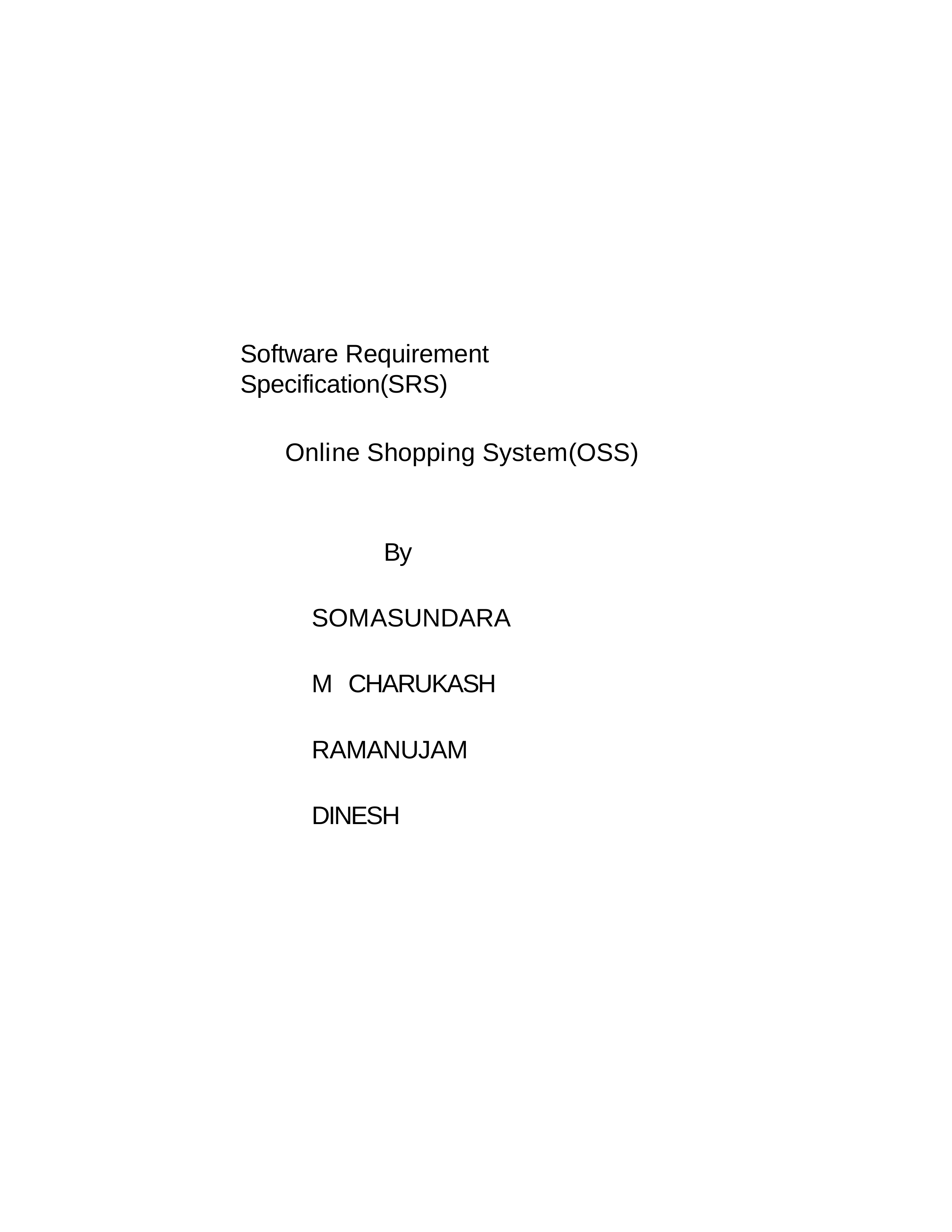

Software Requirement Specification(SRS)

Online Shopping System(OSS)
By
SOMASUNDARAM  CHARUKASH  RAMANUJAM  DINESH